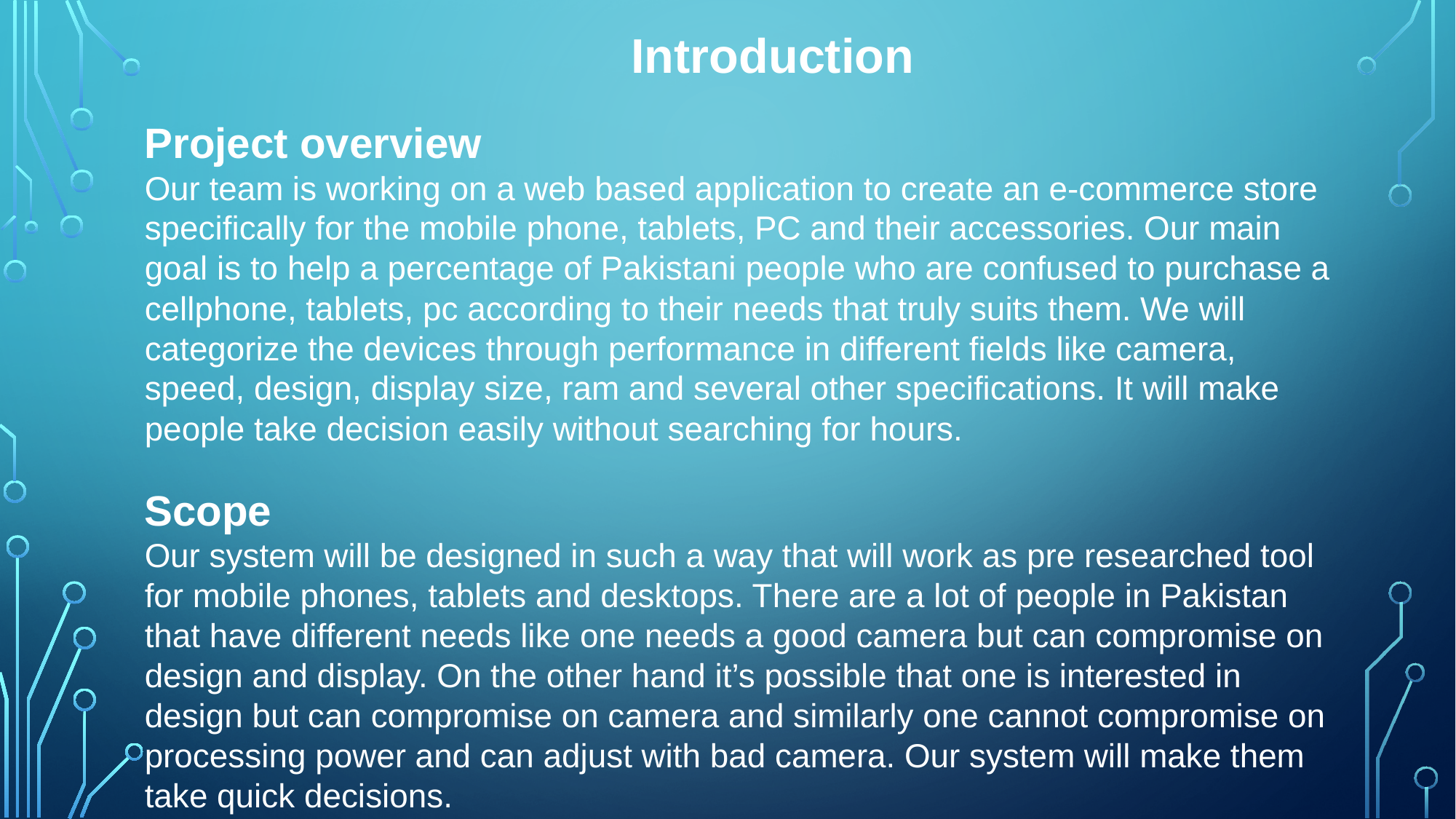

Introduction

Project overview
Our team is working on a web based application to create an e-commerce store specifically for the mobile phone, tablets, PC and their accessories. Our main goal is to help a percentage of Pakistani people who are confused to purchase a cellphone, tablets, pc according to their needs that truly suits them. We will categorize the devices through performance in different fields like camera, speed, design, display size, ram and several other specifications. It will make people take decision easily without searching for hours.

Scope
Our system will be designed in such a way that will work as pre researched tool for mobile phones, tablets and desktops. There are a lot of people in Pakistan that have different needs like one needs a good camera but can compromise on design and display. On the other hand it’s possible that one is interested in design but can compromise on camera and similarly one cannot compromise on processing power and can adjust with bad camera. Our system will make them take quick decisions.